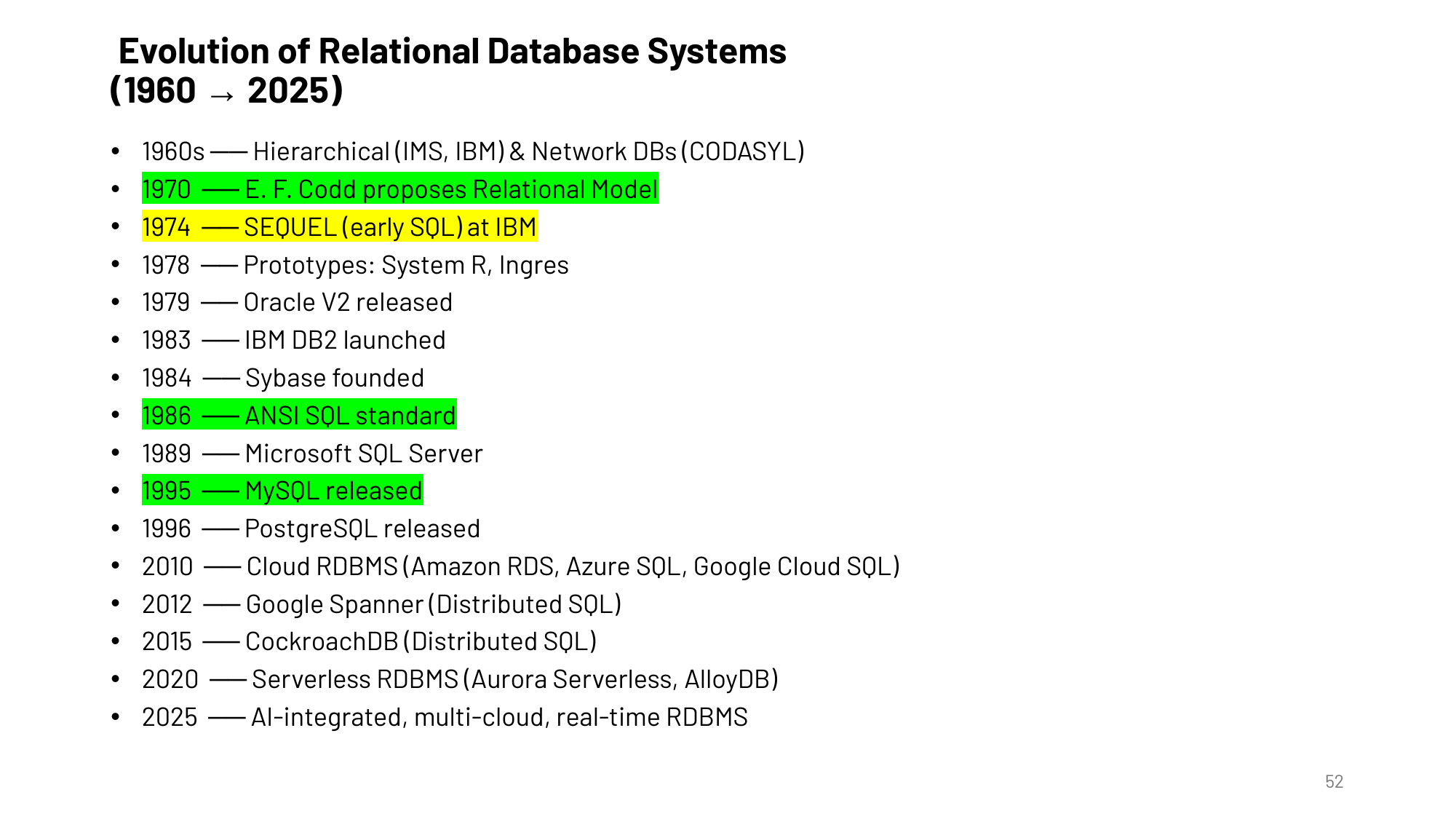

# Evolution of Relational Database Systems (1960 → 2025)
1960s ── Hierarchical (IMS, IBM) & Network DBs (CODASYL)
1970  ── E. F. Codd proposes Relational Model
1974  ── SEQUEL (early SQL) at IBM
1978  ── Prototypes: System R, Ingres
1979  ── Oracle V2 released
1983  ── IBM DB2 launched
1984  ── Sybase founded
1986  ── ANSI SQL standard
1989  ── Microsoft SQL Server
1995  ── MySQL released
1996  ── PostgreSQL released
2010  ── Cloud RDBMS (Amazon RDS, Azure SQL, Google Cloud SQL)
2012  ── Google Spanner (Distributed SQL)
2015  ── CockroachDB (Distributed SQL)
2020  ── Serverless RDBMS (Aurora Serverless, AlloyDB)
2025  ── AI-integrated, multi-cloud, real-time RDBMS

52